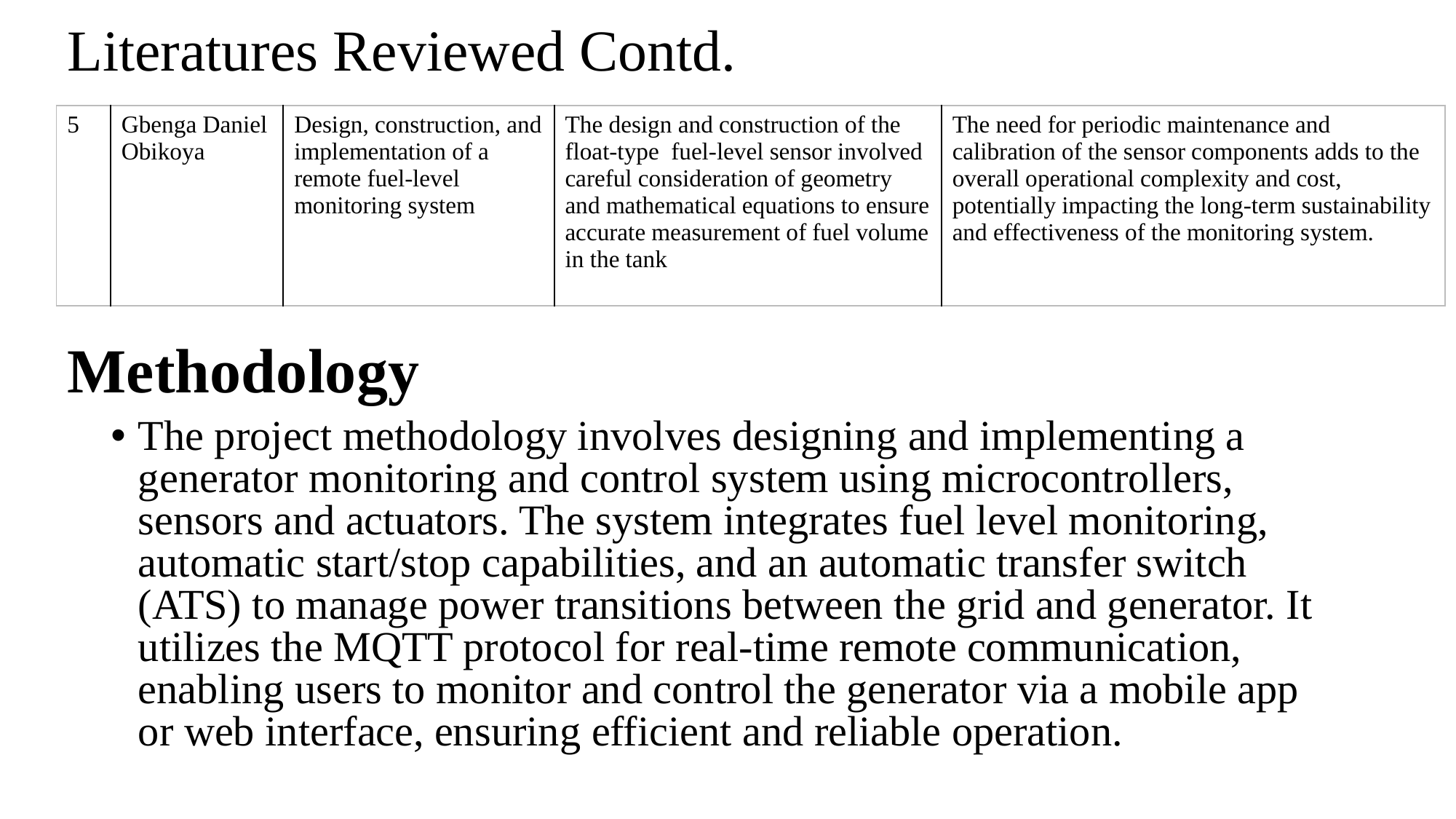

# Literatures Reviewed Contd.
| 5 | Gbenga Daniel Obikoya | Design, construction, and implementation of a remote fuel-level monitoring system | The design and construction of the float-type fuel-level sensor involved careful consideration of geometry and mathematical equations to ensure accurate measurement of fuel volume in the tank | The need for periodic maintenance and calibration of the sensor components adds to the overall operational complexity and cost, potentially impacting the long-term sustainability and effectiveness of the monitoring system. |
| --- | --- | --- | --- | --- |
Methodology
The project methodology involves designing and implementing a generator monitoring and control system using microcontrollers, sensors and actuators. The system integrates fuel level monitoring, automatic start/stop capabilities, and an automatic transfer switch (ATS) to manage power transitions between the grid and generator. It utilizes the MQTT protocol for real-time remote communication, enabling users to monitor and control the generator via a mobile app or web interface, ensuring efficient and reliable operation.